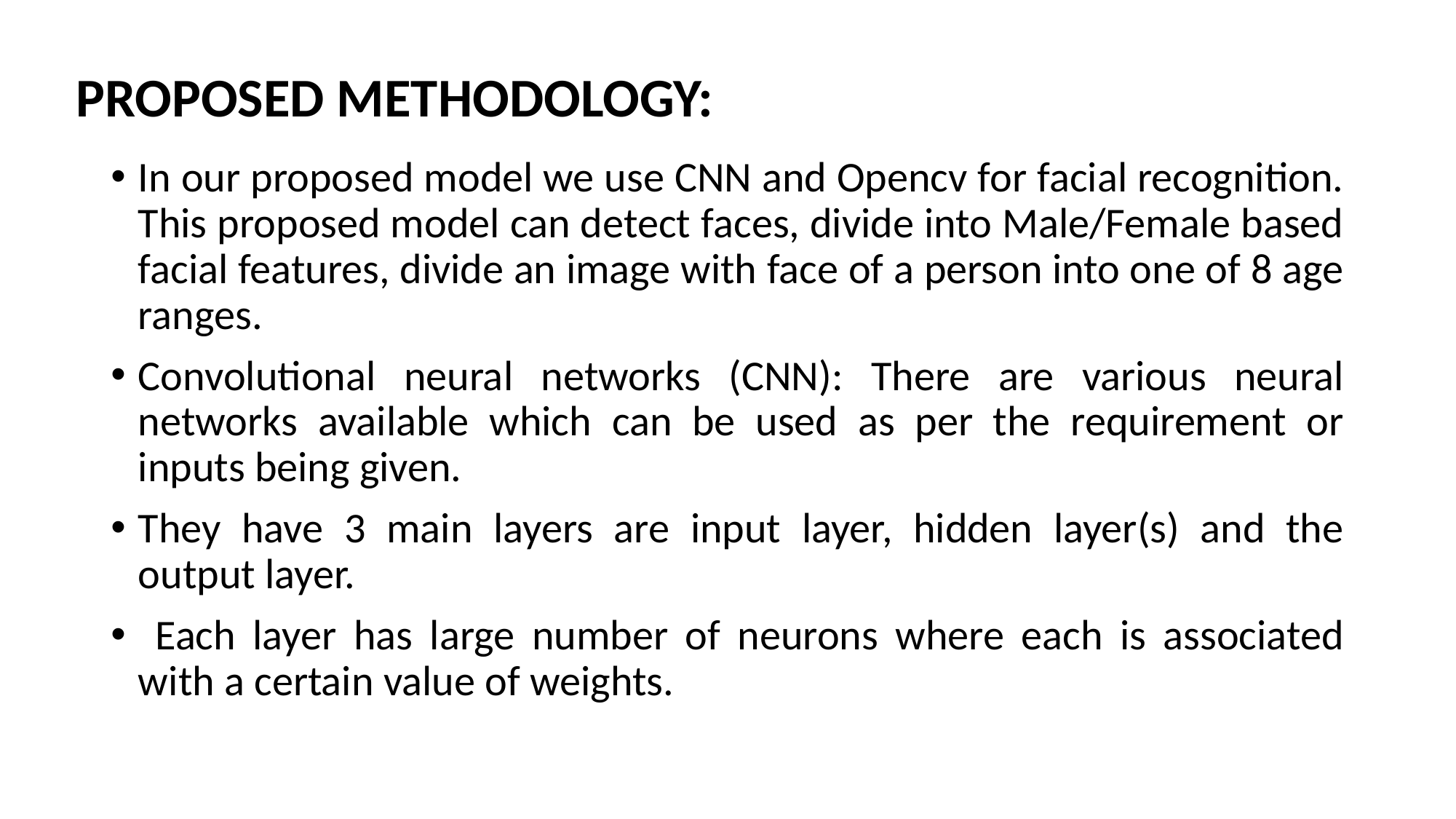

# PROPOSED METHODOLOGY:
In our proposed model we use CNN and Opencv for facial recognition. This proposed model can detect faces, divide into Male/Female based facial features, divide an image with face of a person into one of 8 age ranges.
Convolutional neural networks (CNN): There are various neural networks available which can be used as per the requirement or inputs being given.
They have 3 main layers are input layer, hidden layer(s) and the output layer.
 Each layer has large number of neurons where each is associated with a certain value of weights.